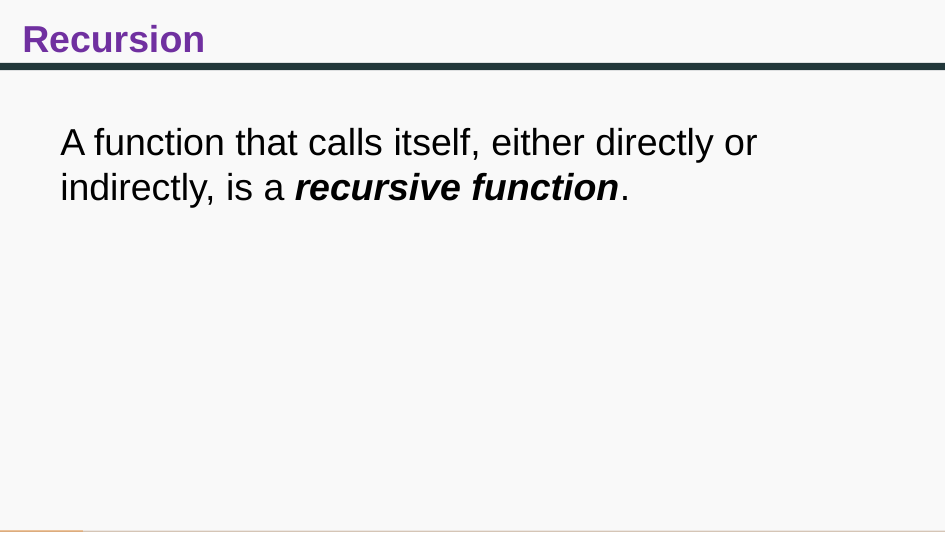

# Recursion
A function that calls itself, either directly or indirectly, is a recursive function.